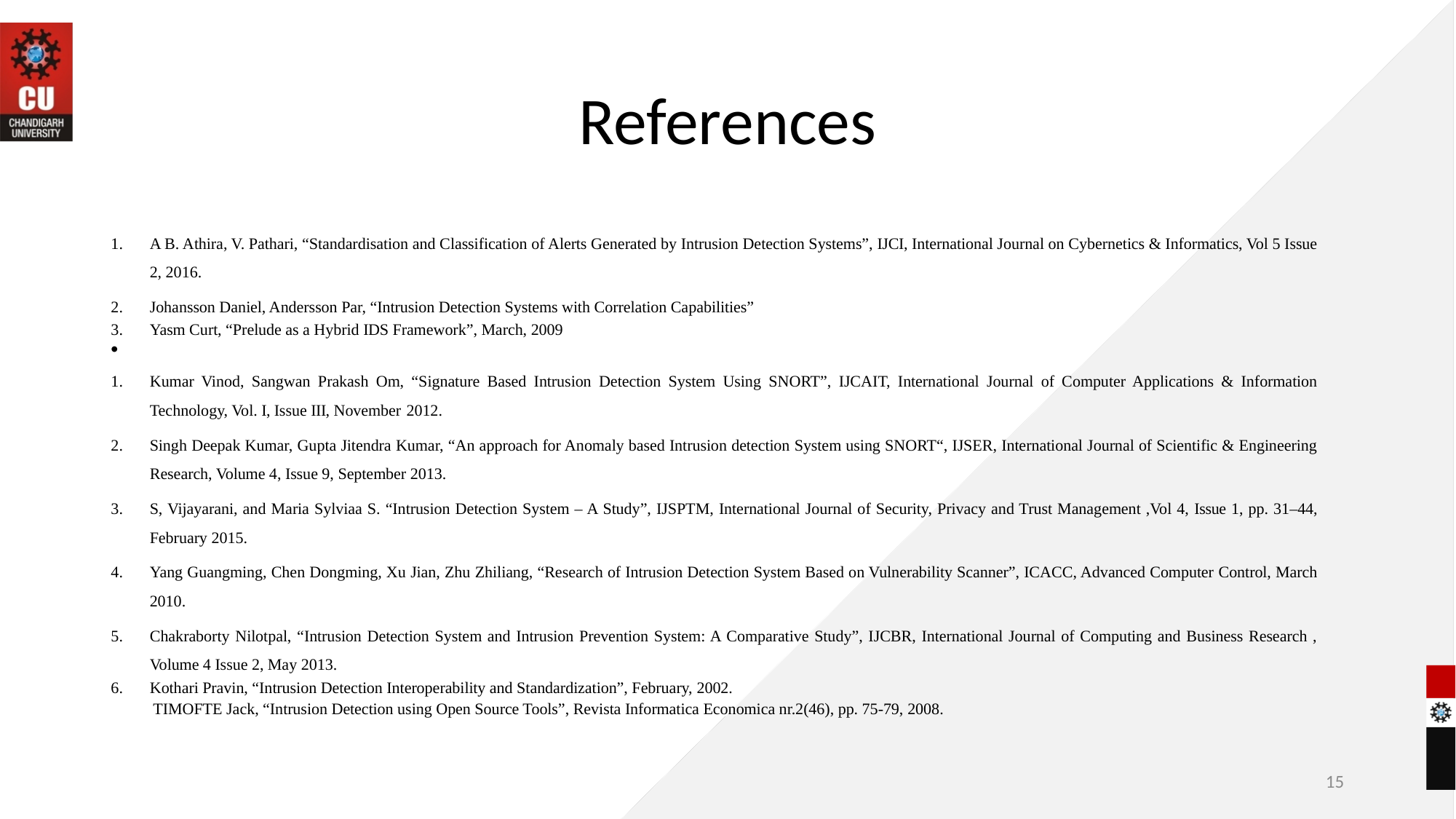

# References
A B. Athira, V. Pathari, “Standardisation and Classification of Alerts Generated by Intrusion Detection Systems”, IJCI, International Journal on Cybernetics & Informatics, Vol 5 Issue 2, 2016.
Johansson Daniel, Andersson Par, “Intrusion Detection Systems with Correlation Capabilities”
Yasm Curt, “Prelude as a Hybrid IDS Framework”, March, 2009

Kumar Vinod, Sangwan Prakash Om, “Signature Based Intrusion Detection System Using SNORT”, IJCAIT, International Journal of Computer Applications & Information Technology, Vol. I, Issue III, November 2012.
Singh Deepak Kumar, Gupta Jitendra Kumar, “An approach for Anomaly based Intrusion detection System using SNORT“, IJSER, International Journal of Scientific & Engineering Research, Volume 4, Issue 9, September 2013.
S, Vijayarani, and Maria Sylviaa S. “Intrusion Detection System – A Study”, IJSPTM, International Journal of Security, Privacy and Trust Management ,Vol 4, Issue 1, pp. 31–44, February 2015.
Yang Guangming, Chen Dongming, Xu Jian, Zhu Zhiliang, “Research of Intrusion Detection System Based on Vulnerability Scanner”, ICACC, Advanced Computer Control, March 2010.
Chakraborty Nilotpal, “Intrusion Detection System and Intrusion Prevention System: A Comparative Study”, IJCBR, International Journal of Computing and Business Research , Volume 4 Issue 2, May 2013.
Kothari Pravin, “Intrusion Detection Interoperability and Standardization”, February, 2002.
        TIMOFTE Jack, “Intrusion Detection using Open Source Tools”, Revista Informatica Economica nr.2(46), pp. 75-79, 2008.
15